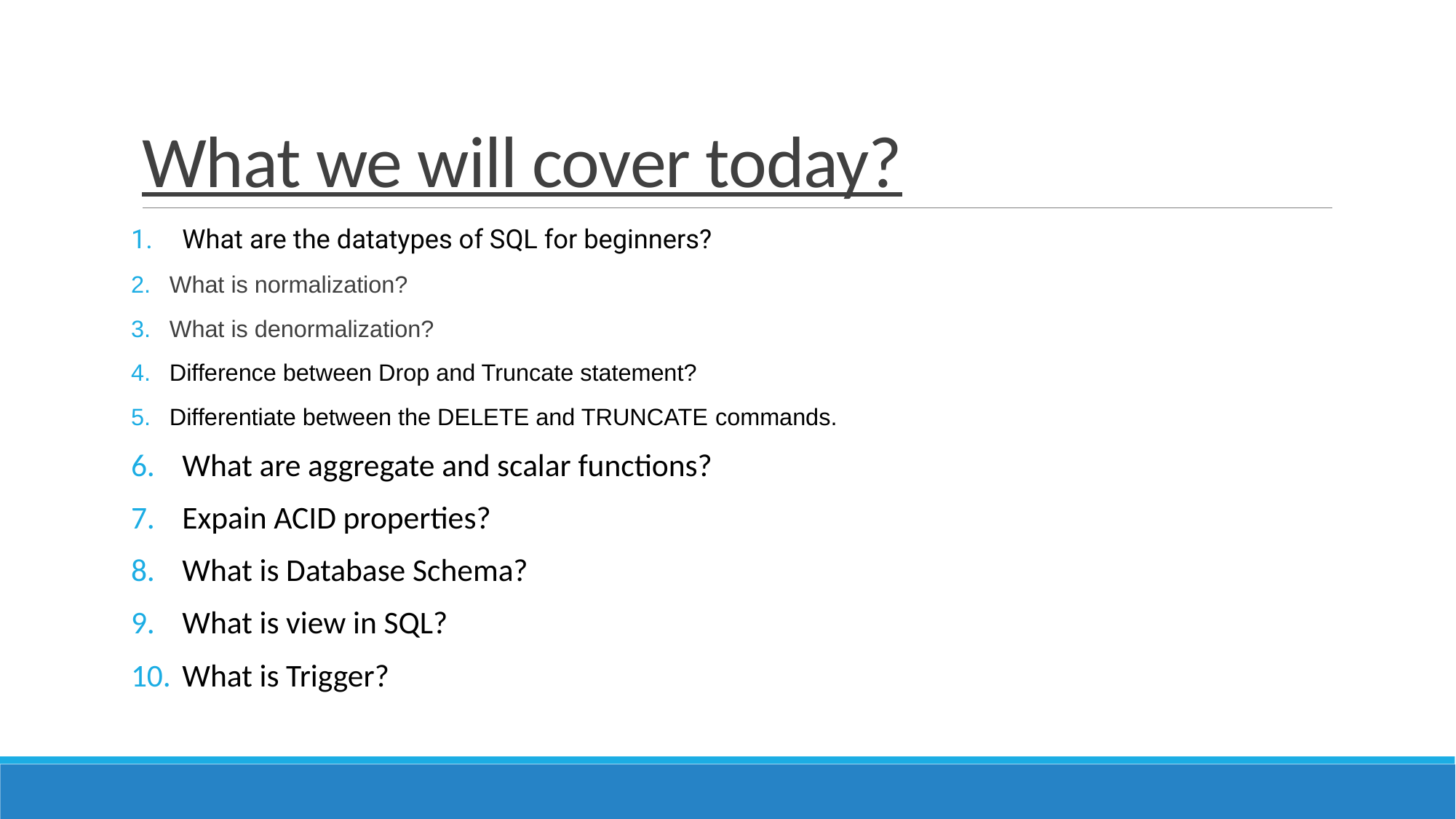

# What we will cover today?
What are the datatypes of SQL for beginners?
What is normalization?
What is denormalization?
Difference between Drop and Truncate statement?
Differentiate between the DELETE and TRUNCATE commands.
What are aggregate and scalar functions?
Expain ACID properties?
What is Database Schema?
What is view in SQL?
What is Trigger?